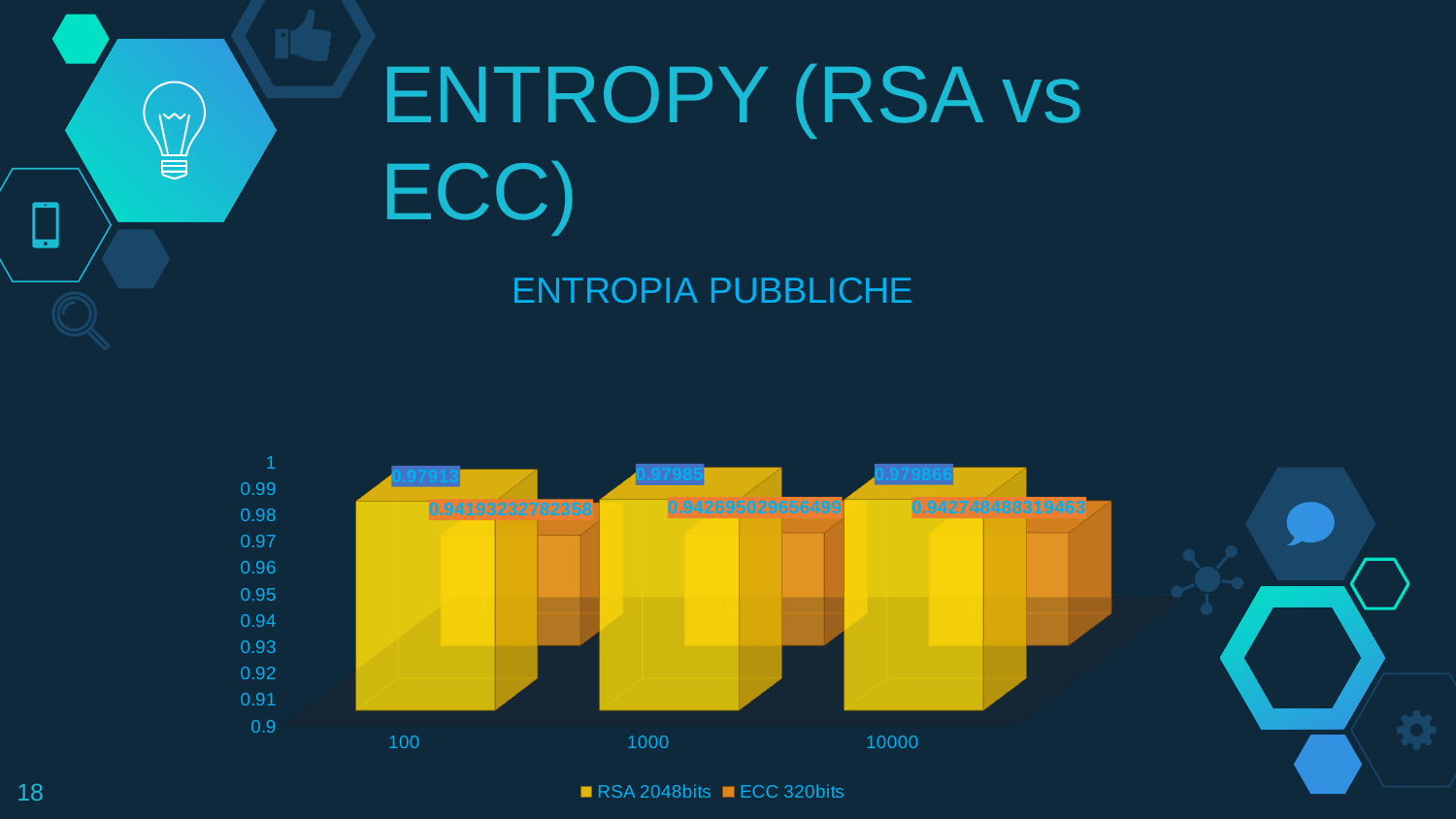

# ENTROPY (RSA vs ECC)

[unsupported chart]

18